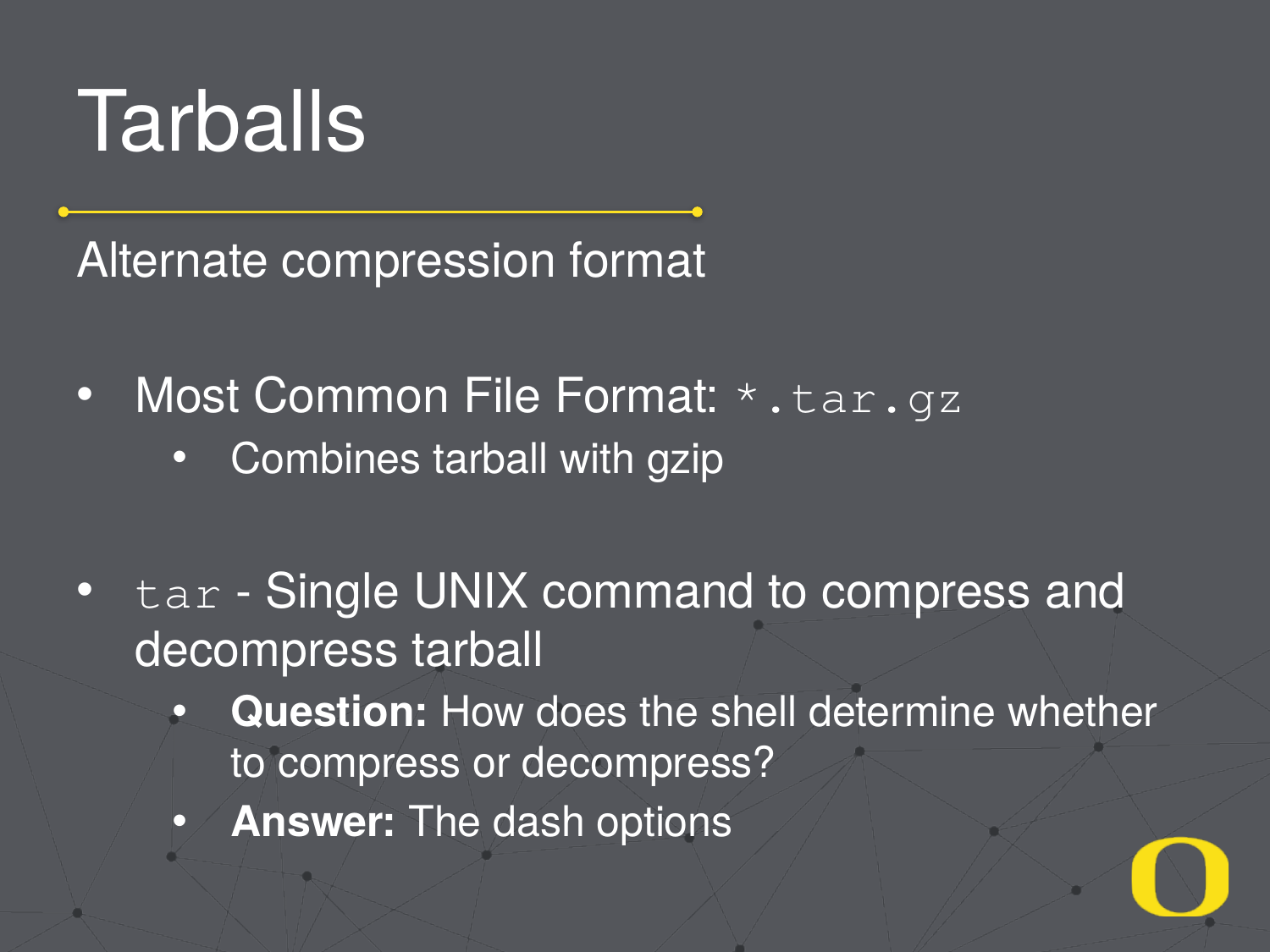

# Tarballs
Alternate compression format

Most Common File Format: *.tar.gz
Combines tarball with gzip

tar - Single UNIX command to compress and decompress tarball
Question: How does the shell determine whether to compress or decompress?
Answer: The dash options